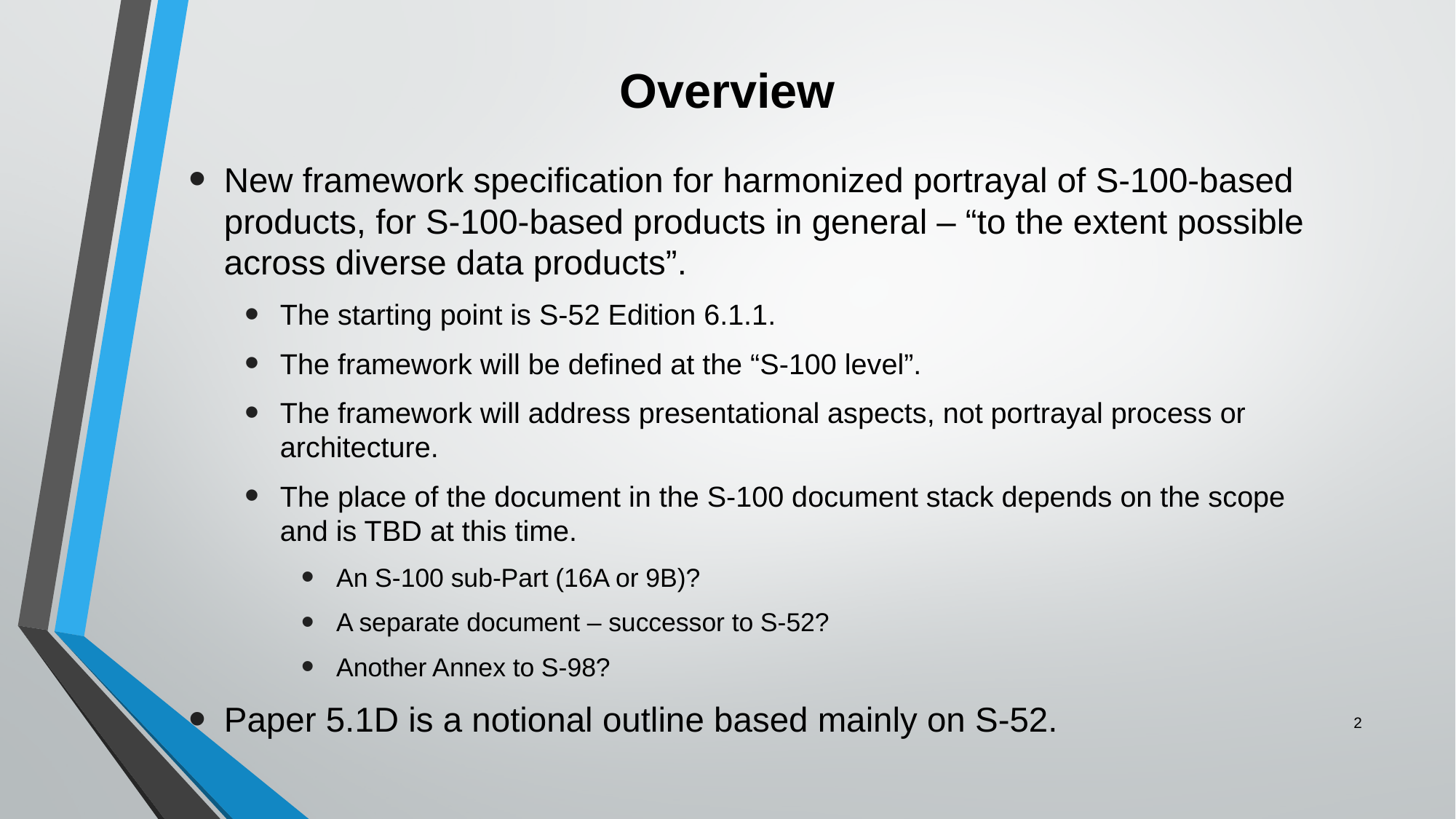

# Overview
New framework specification for harmonized portrayal of S-100-based products, for S-100-based products in general – “to the extent possible across diverse data products”.
The starting point is S-52 Edition 6.1.1.
The framework will be defined at the “S-100 level”.
The framework will address presentational aspects, not portrayal process or architecture.
The place of the document in the S-100 document stack depends on the scope and is TBD at this time.
An S-100 sub-Part (16A or 9B)?
A separate document – successor to S-52?
Another Annex to S-98?
Paper 5.1D is a notional outline based mainly on S-52.
2